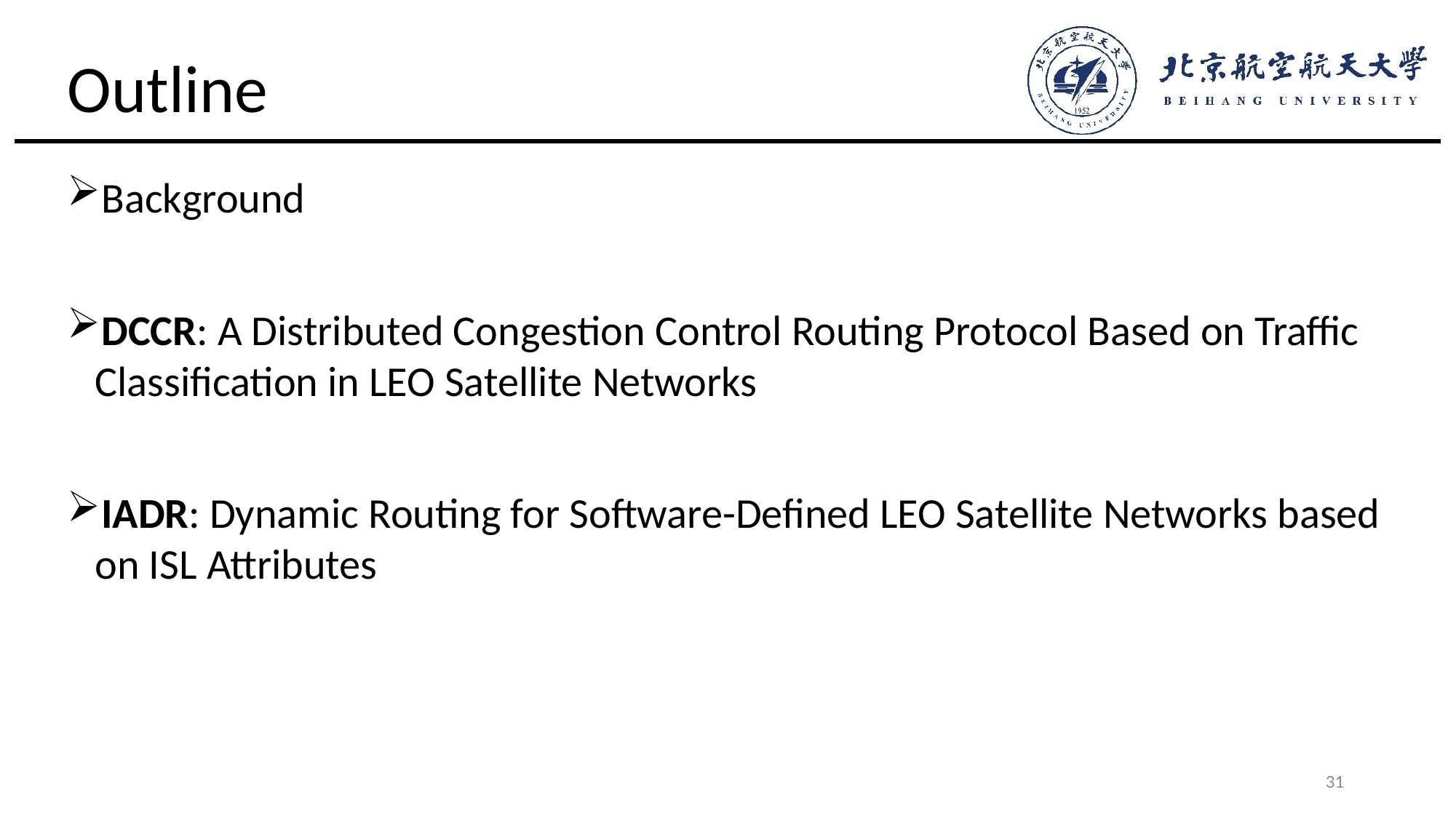

# Outline
Background

DCCR: A Distributed Congestion Control Routing Protocol Based on Traffic Classification in LEO Satellite Networks

IADR: Dynamic Routing for Software-Defined LEO Satellite Networks based on ISL Attributes

31